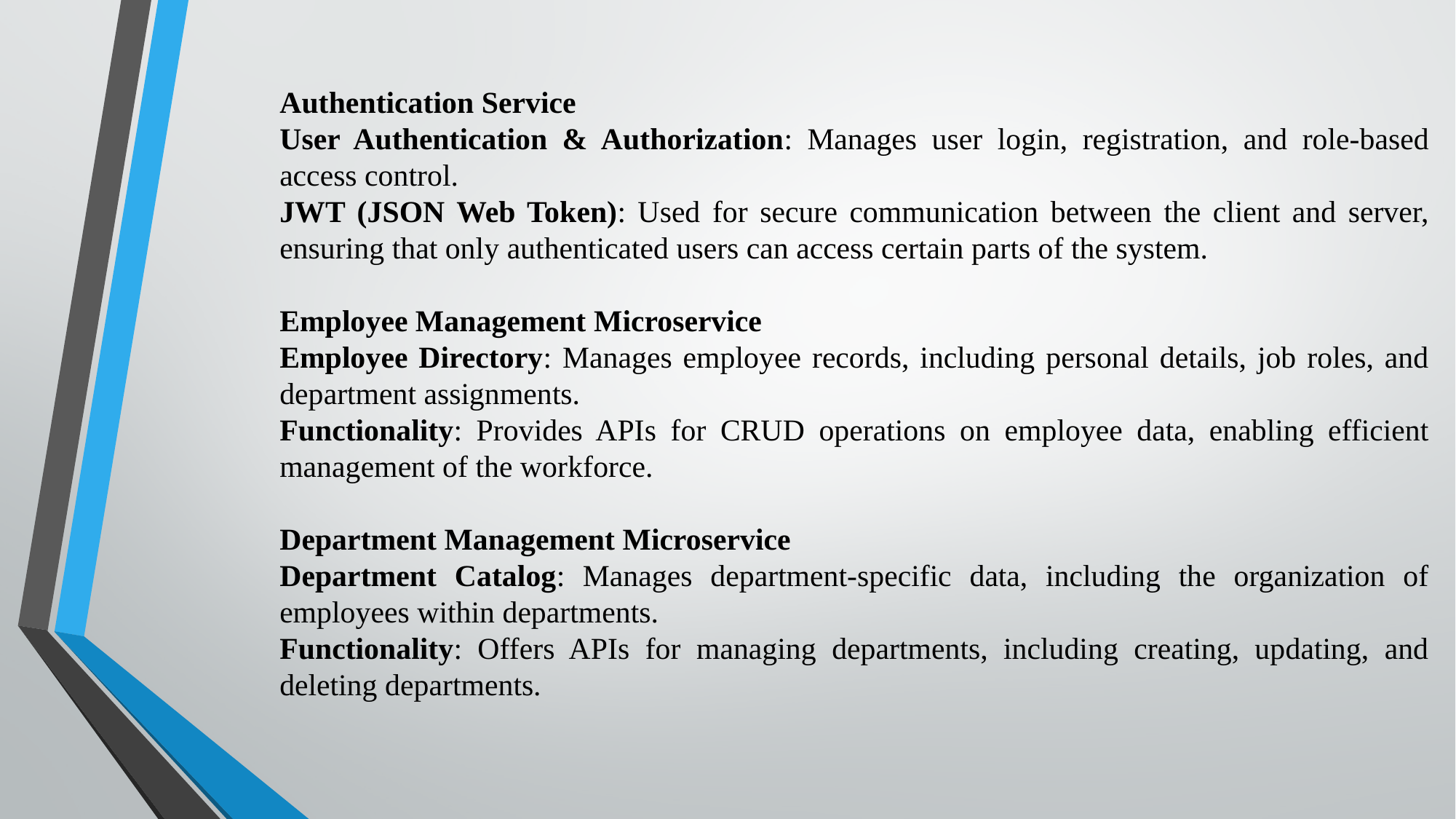

Authentication Service
User Authentication & Authorization: Manages user login, registration, and role-based access control.
JWT (JSON Web Token): Used for secure communication between the client and server, ensuring that only authenticated users can access certain parts of the system.

Employee Management Microservice
Employee Directory: Manages employee records, including personal details, job roles, and department assignments.
Functionality: Provides APIs for CRUD operations on employee data, enabling efficient management of the workforce.

Department Management Microservice
Department Catalog: Manages department-specific data, including the organization of employees within departments.
Functionality: Offers APIs for managing departments, including creating, updating, and deleting departments.